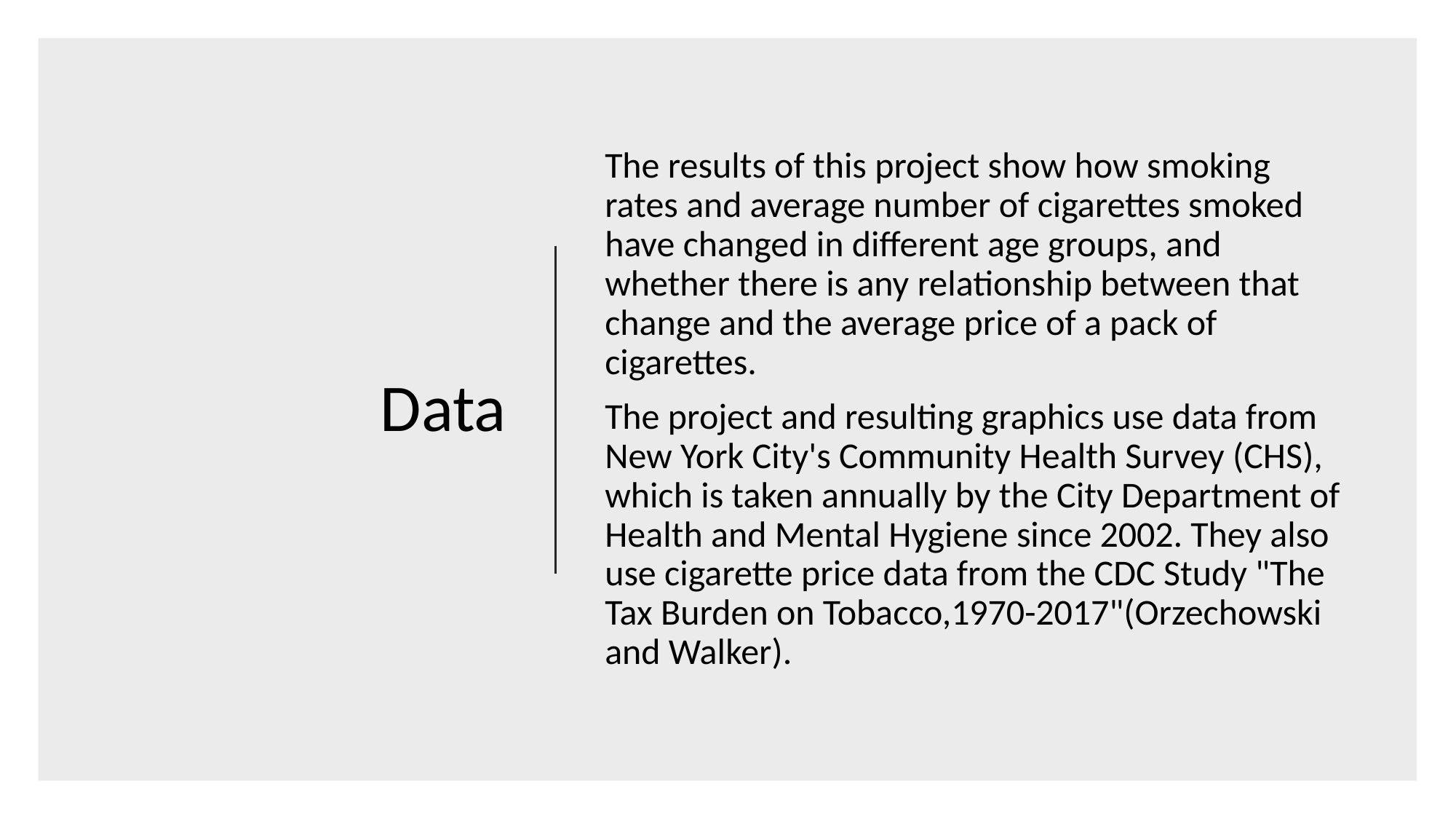

# Data
The results of this project show how smoking rates and average number of cigarettes smoked have changed in different age groups, and whether there is any relationship between that change and the average price of a pack of cigarettes.
The project and resulting graphics use data from New York City's Community Health Survey (CHS), which is taken annually by the City Department of Health and Mental Hygiene since 2002. They also use cigarette price data from the CDC Study "The Tax Burden on Tobacco,1970-2017"(Orzechowski and Walker).